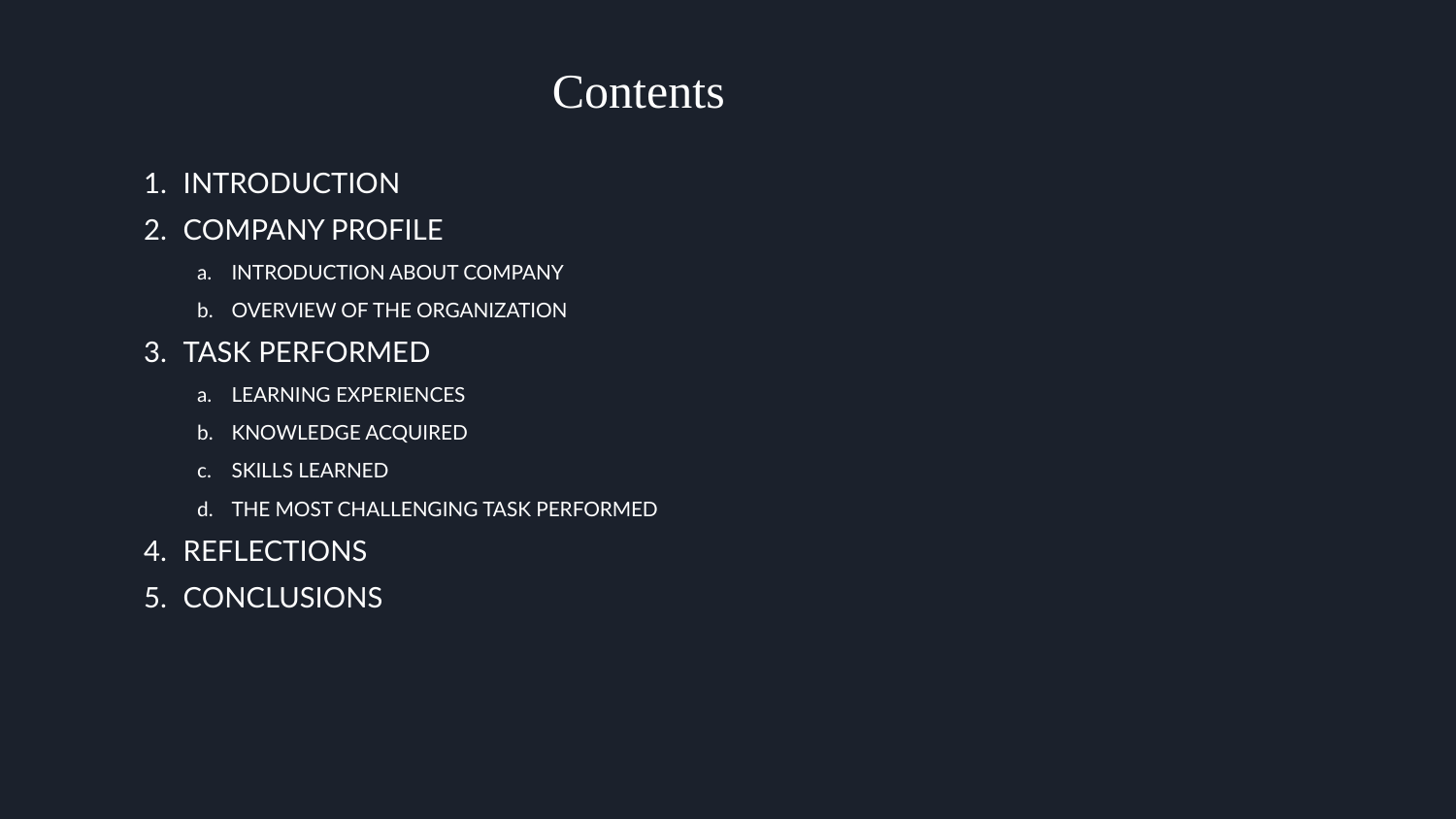

# Contents
INTRODUCTION
COMPANY PROFILE
INTRODUCTION ABOUT COMPANY
OVERVIEW OF THE ORGANIZATION
TASK PERFORMED
LEARNING EXPERIENCES
KNOWLEDGE ACQUIRED
SKILLS LEARNED
THE MOST CHALLENGING TASK PERFORMED
REFLECTIONS
CONCLUSIONS